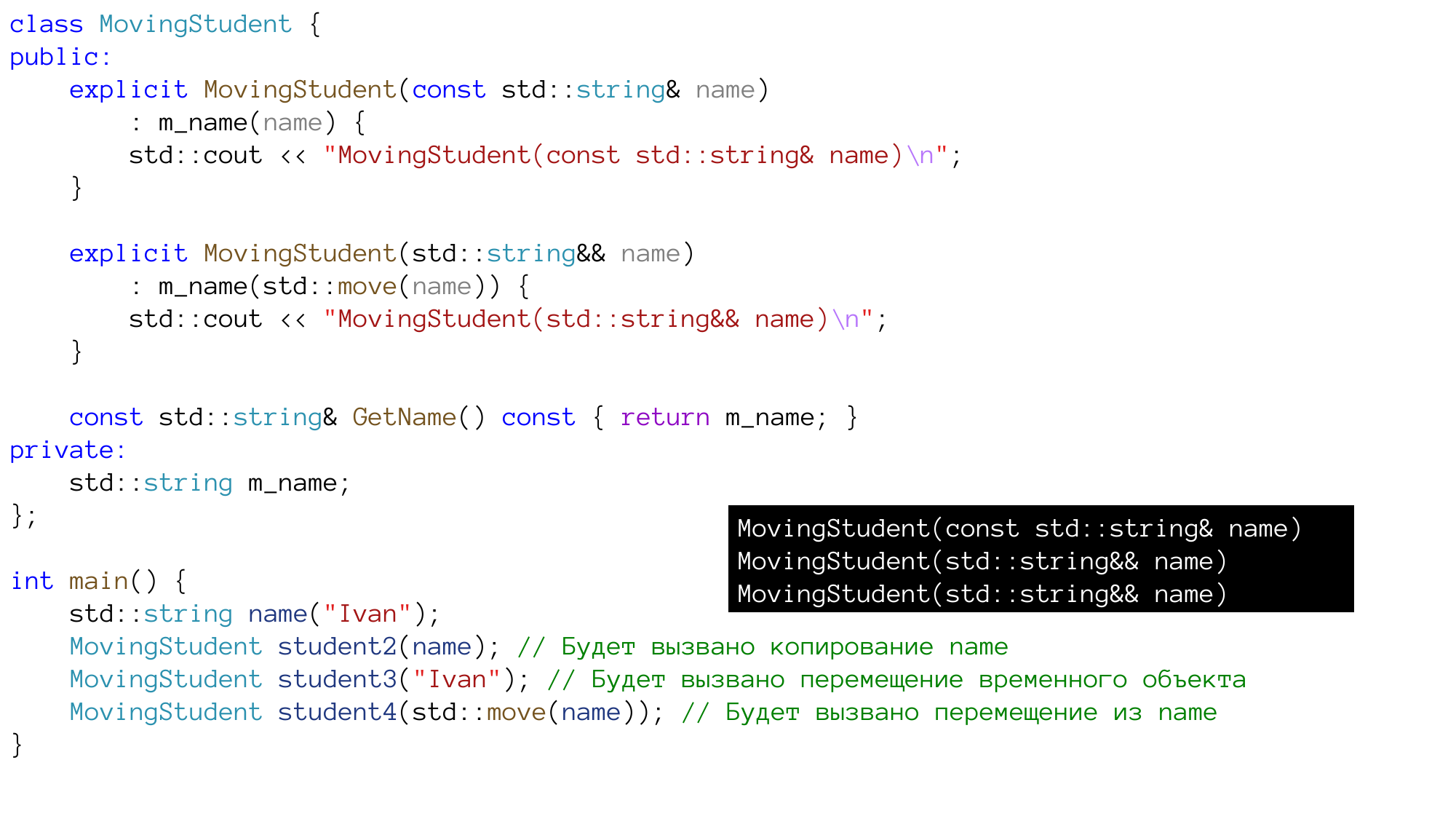

class MovingStudent {
public:
    explicit MovingStudent(const std::string& name)
        : m_name(name) {
        std::cout << "MovingStudent(const std::string& name)\n";
    }
    explicit MovingStudent(std::string&& name)
        : m_name(std::move(name)) {
        std::cout << "MovingStudent(std::string&& name)\n";
    }
    const std::string& GetName() const { return m_name; }
private:
    std::string m_name;
};
int main() {
    std::string name("Ivan");
    MovingStudent student2(name); // Будет вызвано копирование name
    MovingStudent student3("Ivan"); // Будет вызвано перемещение временного объекта
    MovingStudent student4(std::move(name)); // Будет вызвано перемещение из name
}
MovingStudent(const std::string& name)
MovingStudent(std::string&& name)
MovingStudent(std::string&& name)